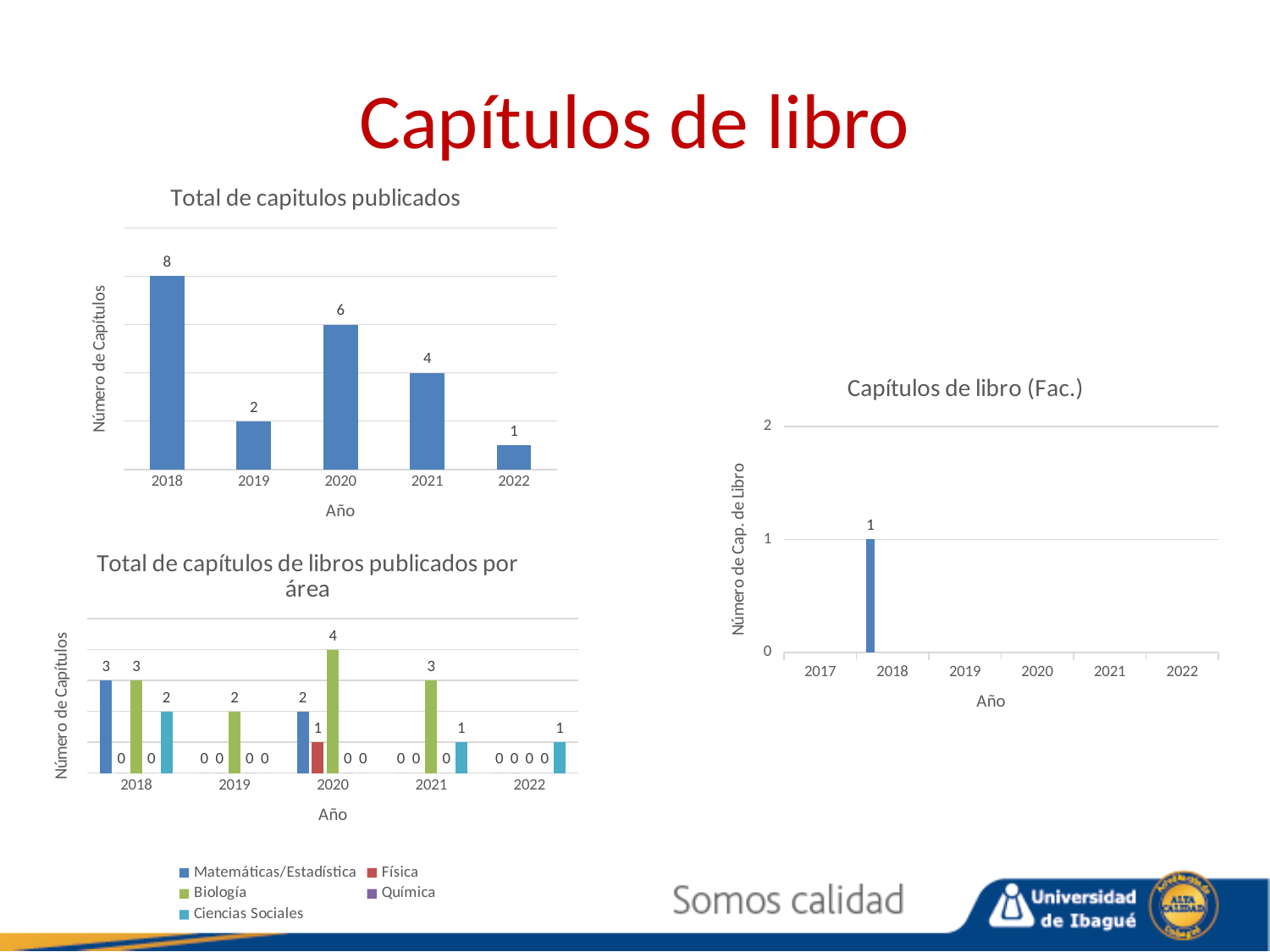

# Capítulos de libro

### Chart: Total de capitulos publicados

| Category |  |
|---|---|
| 2018 | 8.0 |
| 2019 | 2.0 |
| 2020 | 6.0 |
| 2021 | 4.0 |
| 2022 | 1.0 |

### Chart: Capítulos de libro (Fac.)

| Category | Matemáticas | Física | Biología | Química | Ciencias Sociales |
|---|---|---|---|---|---|
| 2017 | None | None | None | None | None |
| 2018 | 1.0 | None | None | None | None |
| 2019 | None | None | None | None | None |
| 2020 | None | None | None | None | None |
| 2021 | None | None | None | None | None |
| 2022 | None | None | None | None | None |

### Chart: Total de capítulos de libros publicados por área

| Category | Matemáticas/Estadística | Física | Biología | Química | Ciencias Sociales |
|---|---|---|---|---|---|
| 2018 | 3.0 | 0.0 | 3.0 | 0.0 | 2.0 |
| 2019 | 0.0 | 0.0 | 2.0 | 0.0 | 0.0 |
| 2020 | 2.0 | 1.0 | 4.0 | 0.0 | 0.0 |
| 2021 | 0.0 | 0.0 | 3.0 | 0.0 | 1.0 |
| 2022 | 0.0 | 0.0 | 0.0 | 0.0 | 1.0 |